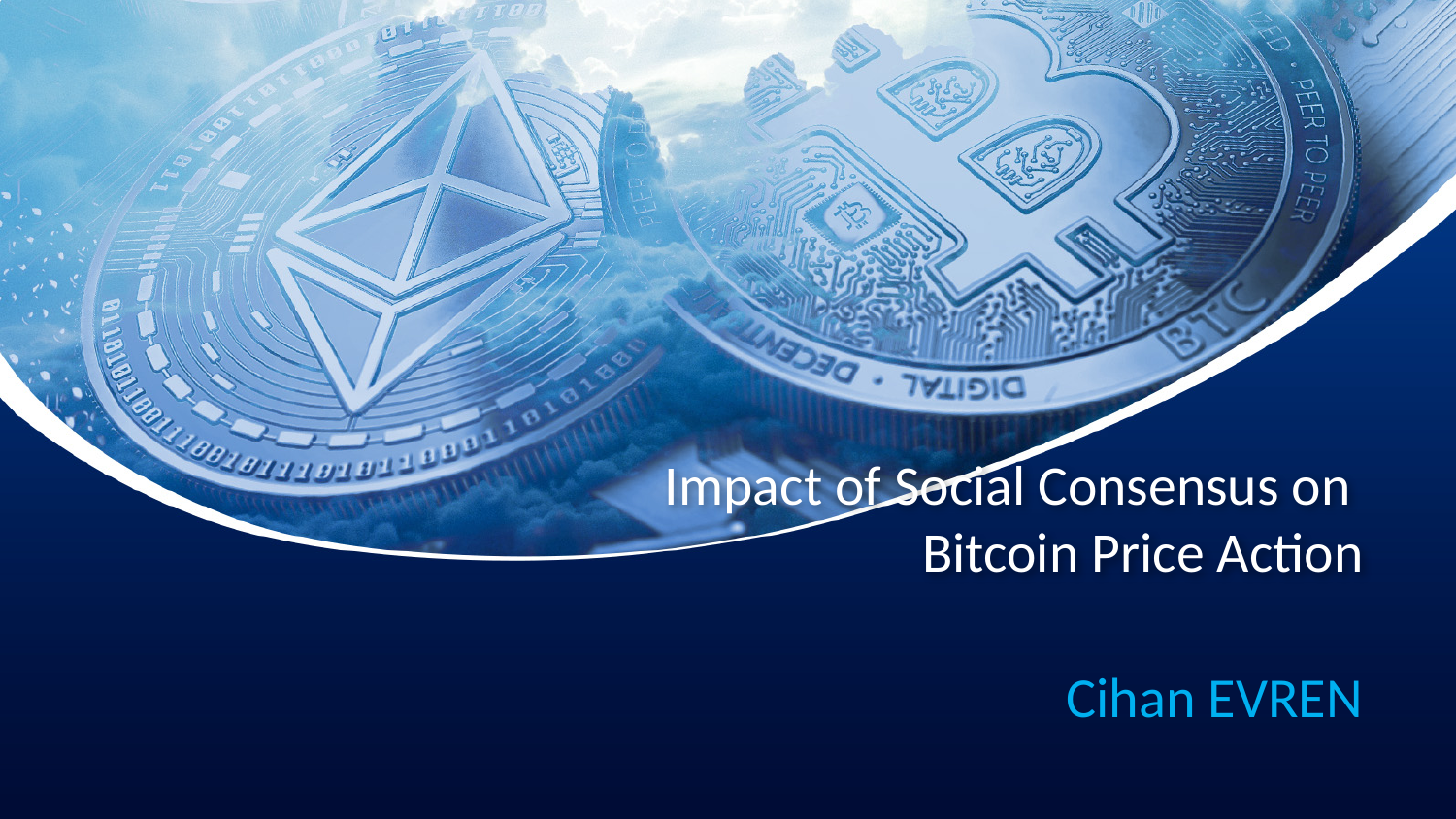

# Impact of Social Consensus on Bitcoin Price Action
Cihan EVREN